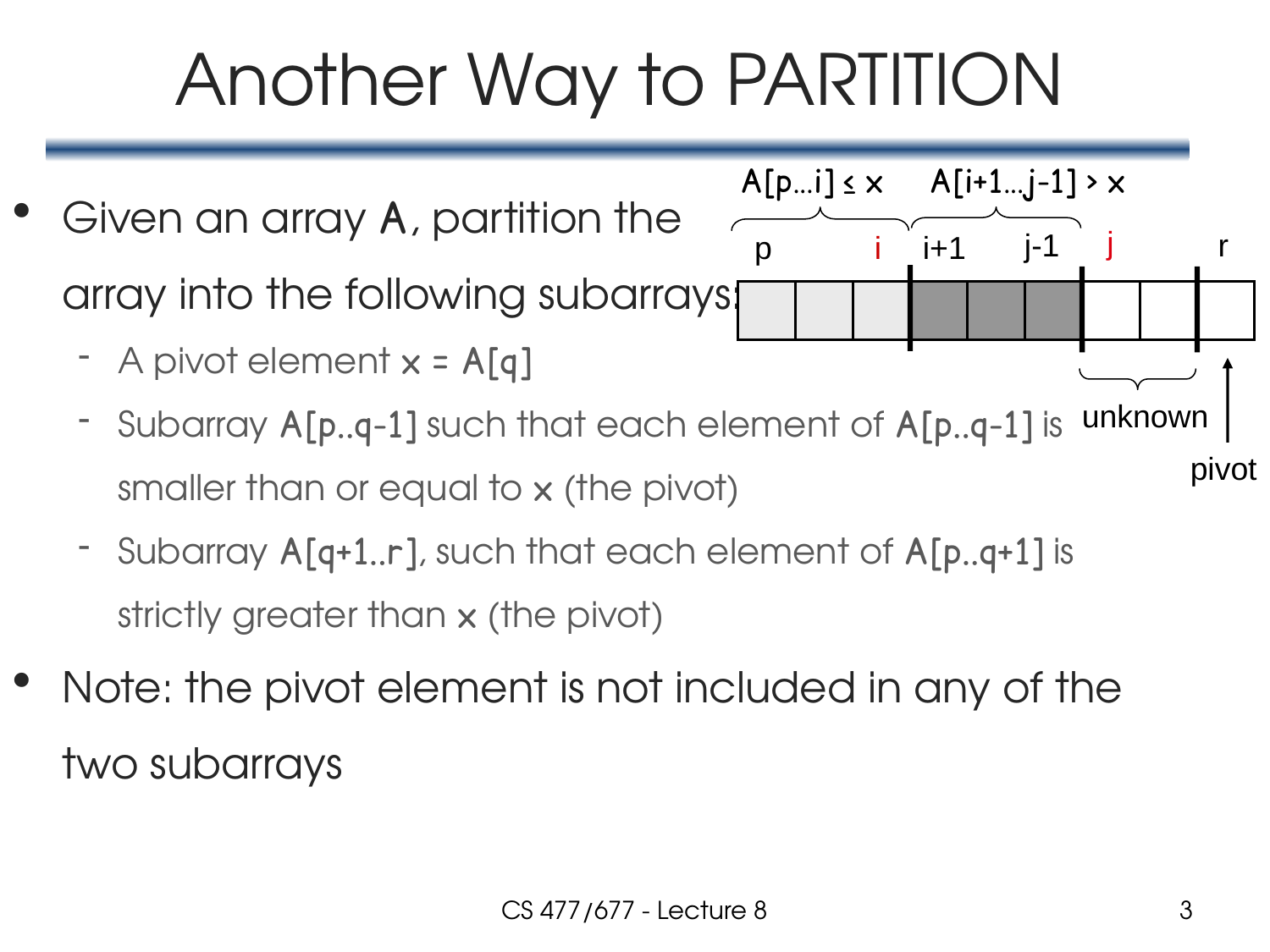

Another Way to PARTITION

A[p…i] ≤ x
A[i+1…j-1] > x
Given an array A, partition the
	array into the following subarrays:
A pivot element x = A[q]
Subarray A[p..q-1] such that each element of A[p..q-1] is smaller than or equal to x (the pivot)
Subarray A[q+1..r], such that each element of A[p..q+1] is strictly greater than x (the pivot)
Note: the pivot element is not included in any of the two subarrays
j
j-1
r
p
i
i+1

unknown
pivot
CS 477/677 - Lecture 8
3